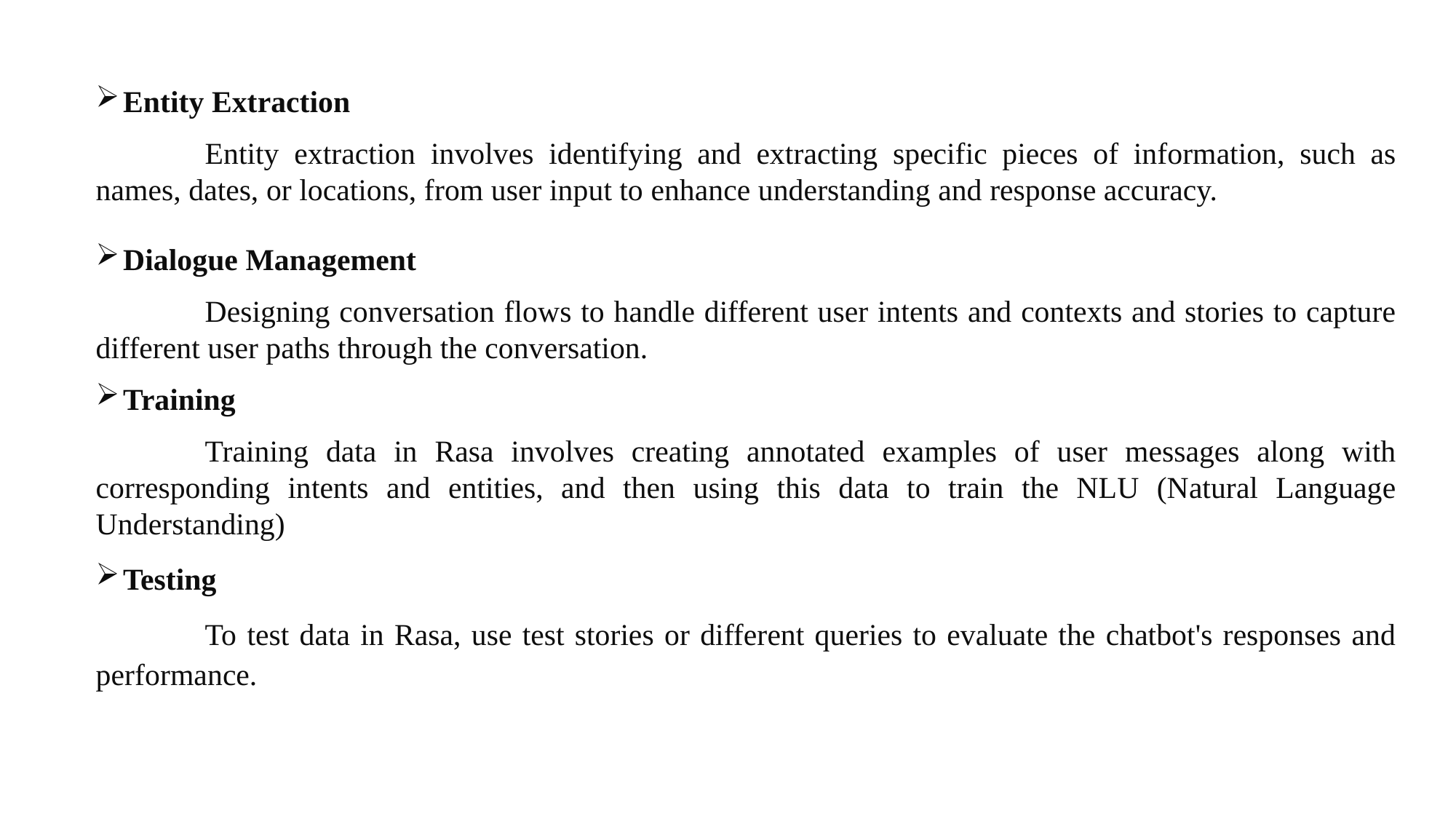

Entity Extraction
	Entity extraction involves identifying and extracting specific pieces of information, such as names, dates, or locations, from user input to enhance understanding and response accuracy.
Dialogue Management
	Designing conversation flows to handle different user intents and contexts and stories to capture different user paths through the conversation.
Training
	Training data in Rasa involves creating annotated examples of user messages along with corresponding intents and entities, and then using this data to train the NLU (Natural Language Understanding)
Testing
	To test data in Rasa, use test stories or different queries to evaluate the chatbot's responses and performance.